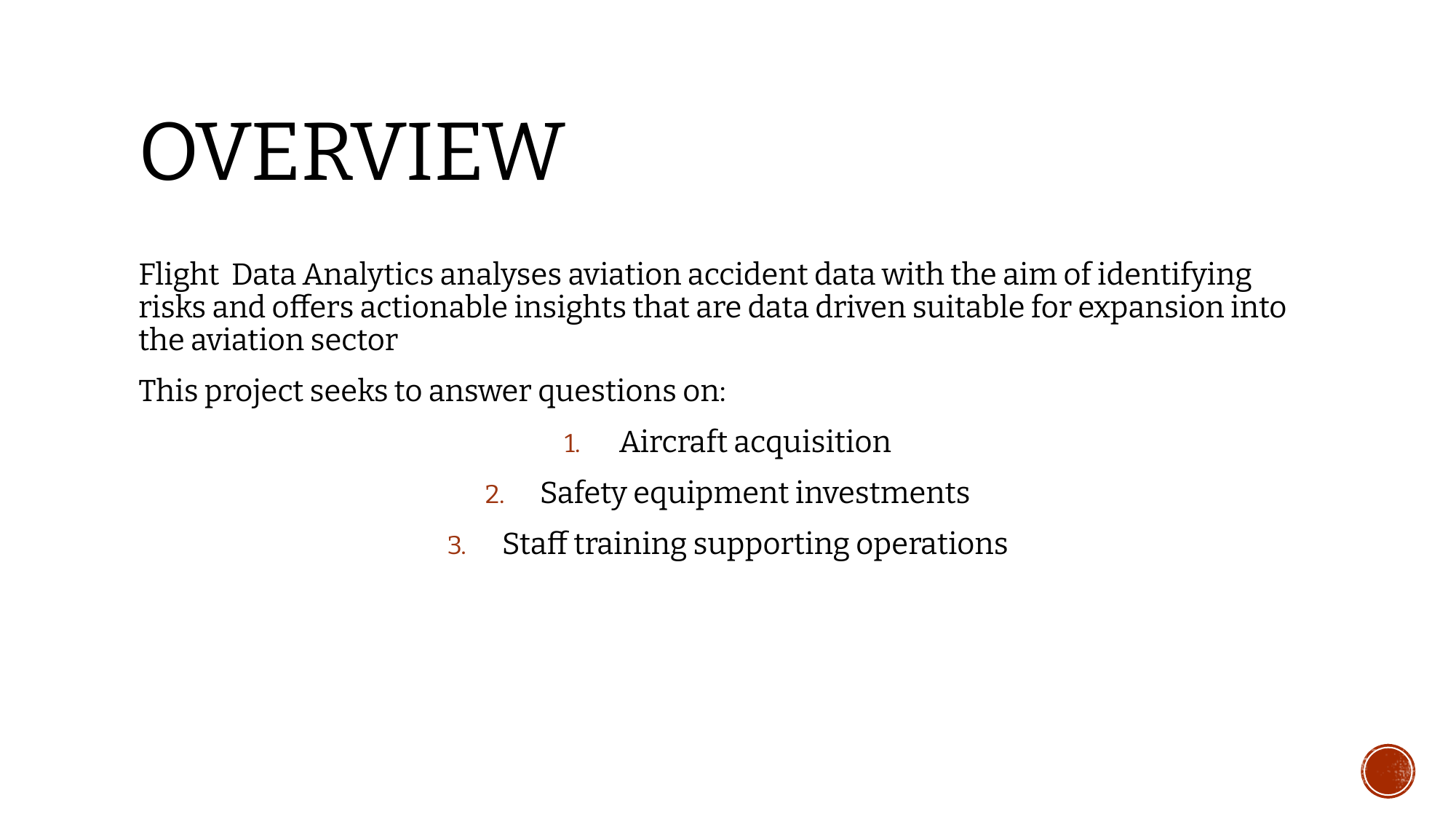

# Overview
Flight  Data Analytics analyses aviation accident data with the aim of identifying risks and offers actionable insights that are data driven suitable for expansion into the aviation sector
This project seeks to answer questions on:
Aircraft acquisition
Safety equipment investments
Staff training supporting operations